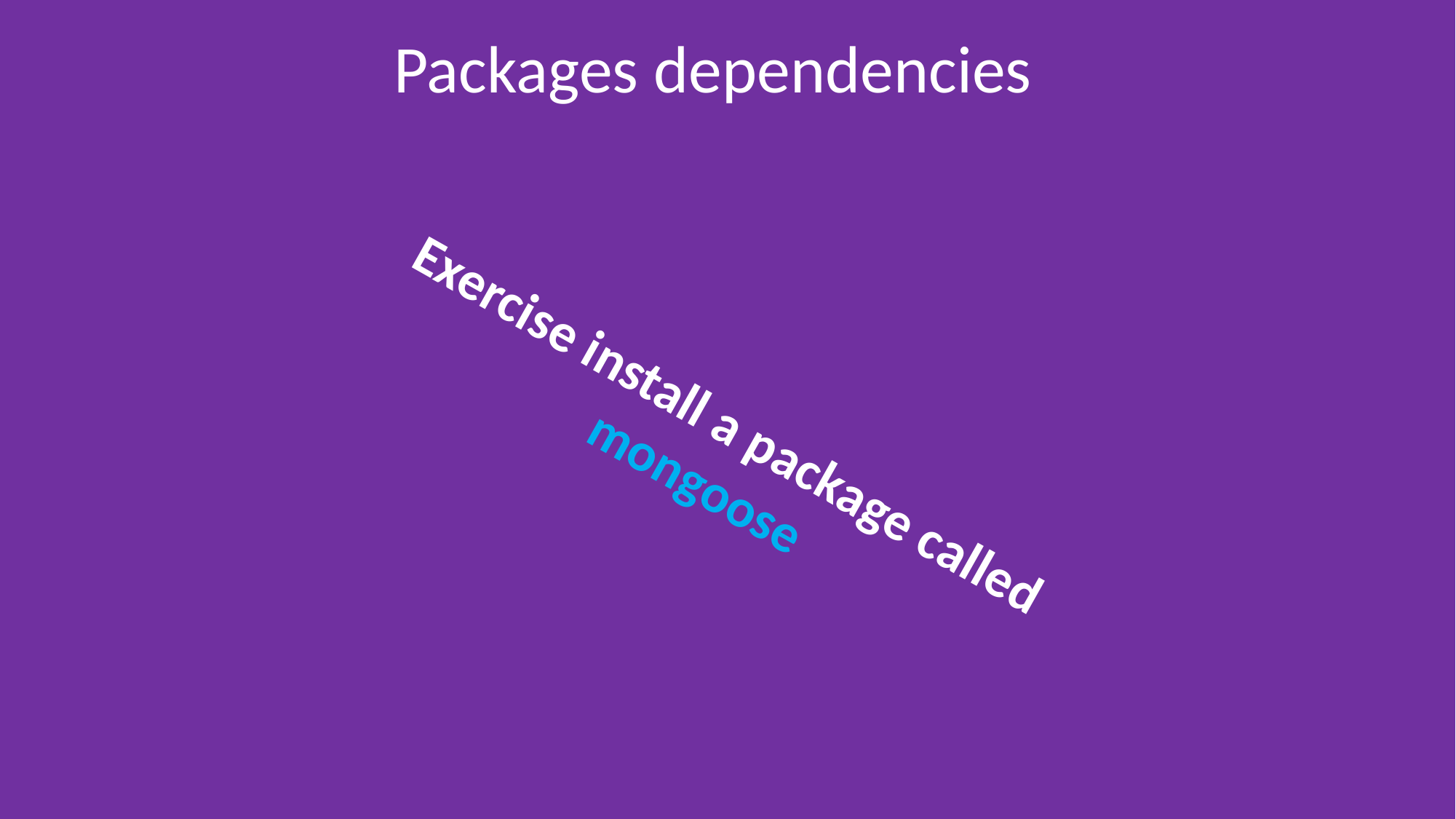

# Packages dependencies
Exercise install a package called mongoose